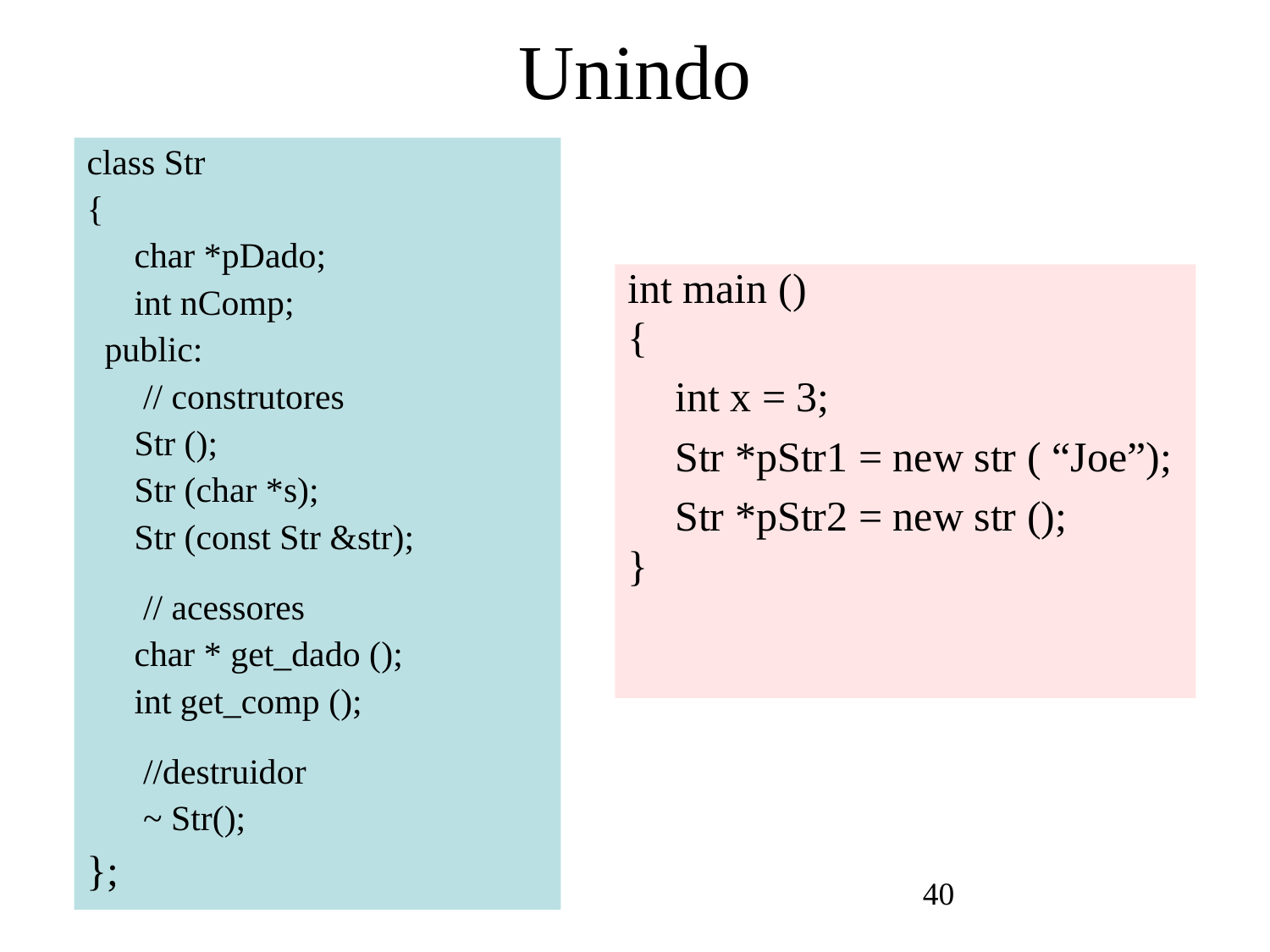

# Unindo
class Str
{
	char *pDado;
	int nComp;
  public:
	 // construtores
	Str ();
	Str (char *s);
	Str (const Str &str);

	 // acessores
	char * get_dado ();
 	int get_comp ();

	 //destruidor
	 ~ Str();
};
int main ()
{
	int x = 3;
	Str *pStr1 = new str ( “Joe”);
	Str *pStr2 = new str ();
}
40